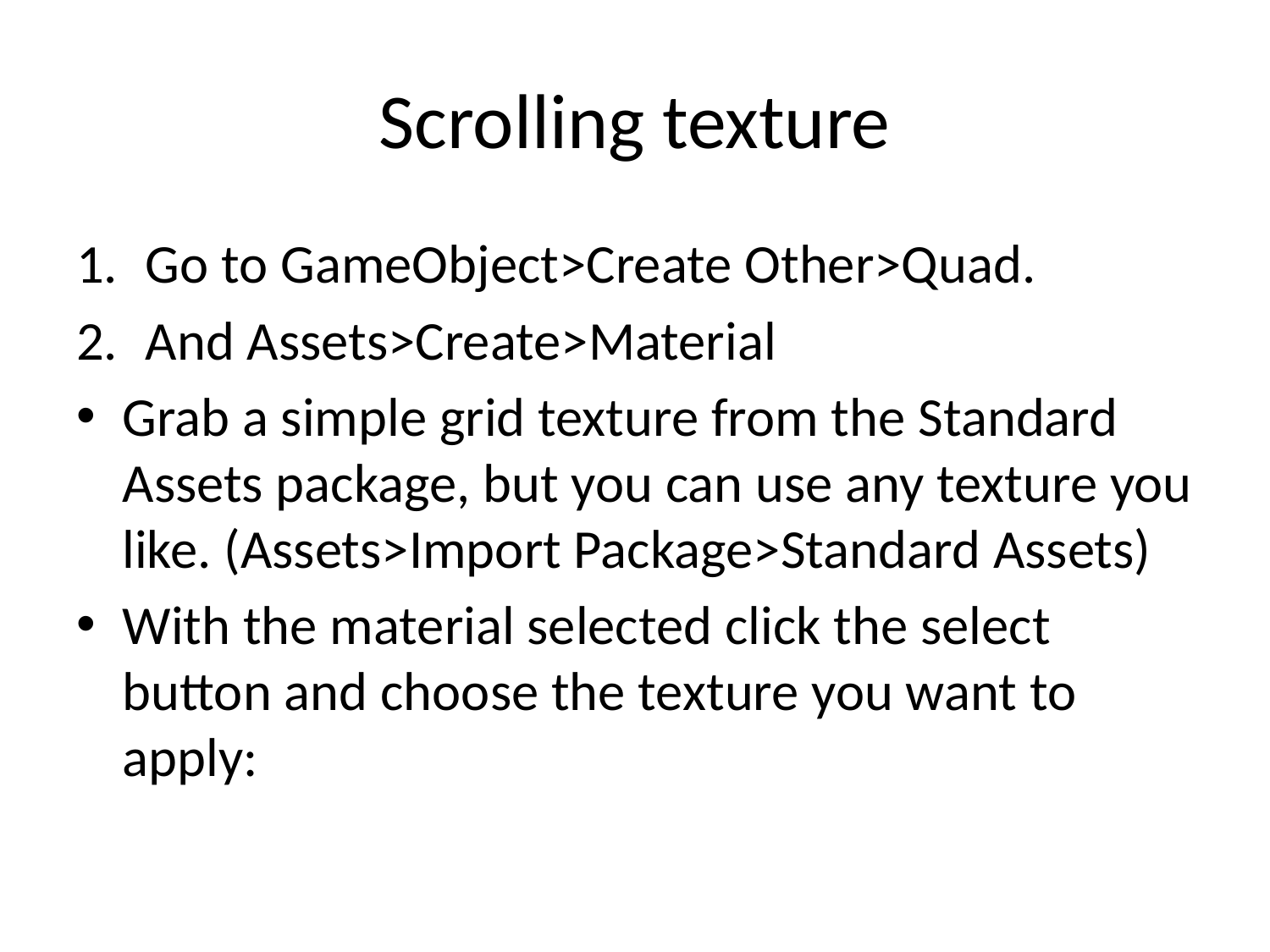

# Scrolling texture
Go to GameObject>Create Other>Quad.
And Assets>Create>Material
Grab a simple grid texture from the Standard Assets package, but you can use any texture you like. (Assets>Import Package>Standard Assets)
With the material selected click the select button and choose the texture you want to apply: